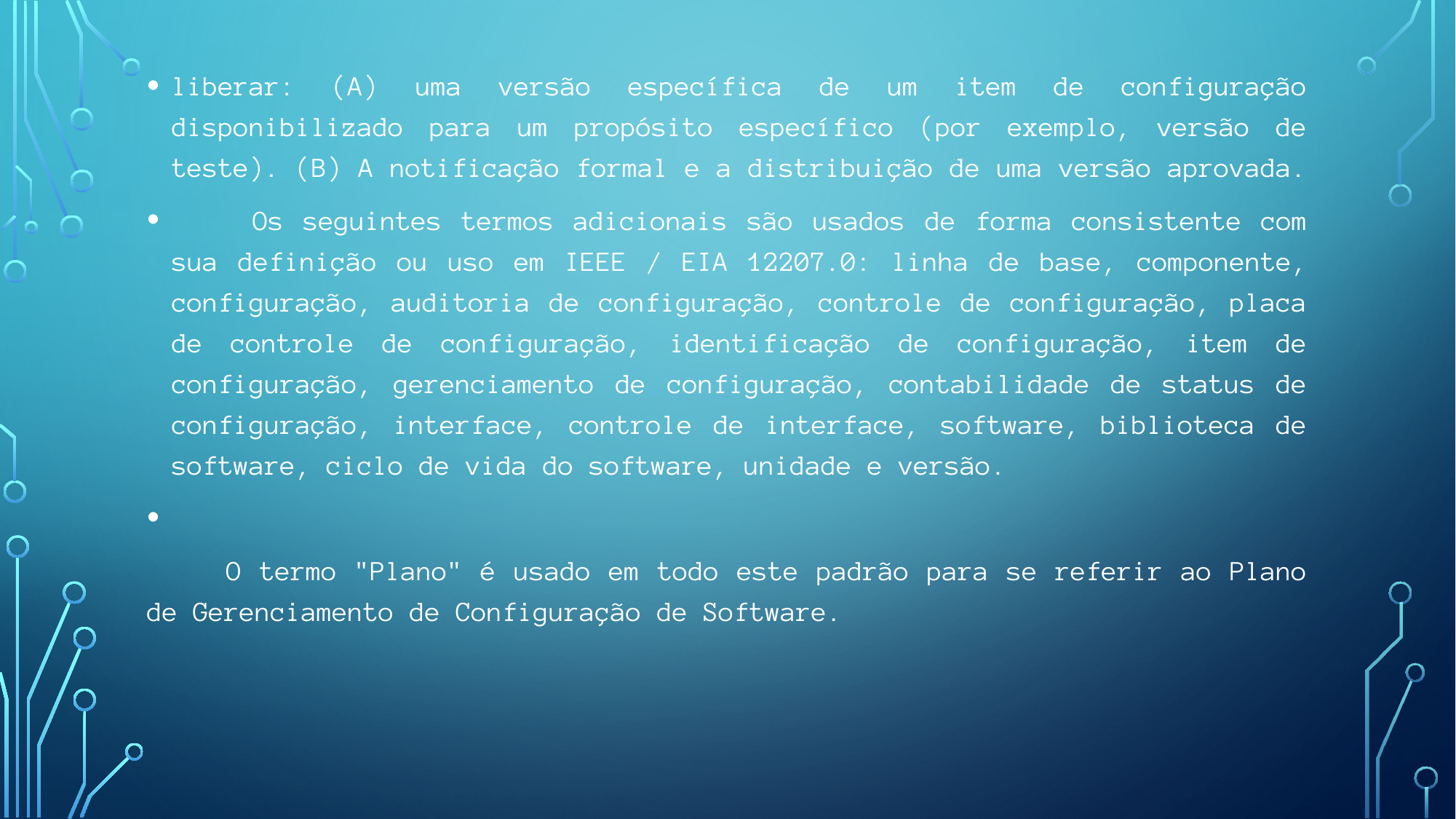

liberar: (A) uma versão específica de um item de configuração disponibilizado para um propósito específico (por exemplo, versão de teste). (B) A notificação formal e a distribuição de uma versão aprovada.
     Os seguintes termos adicionais são usados ​​de forma consistente com sua definição ou uso em IEEE / EIA 12207.0: linha de base, componente, configuração, auditoria de configuração, controle de configuração, placa de controle de configuração, identificação de configuração, item de configuração, gerenciamento de configuração, contabilidade de status de configuração, interface, controle de interface, software, biblioteca de software, ciclo de vida do software, unidade e versão.

     O termo "Plano" é usado em todo este padrão para se referir ao Plano de Gerenciamento de Configuração de Software.